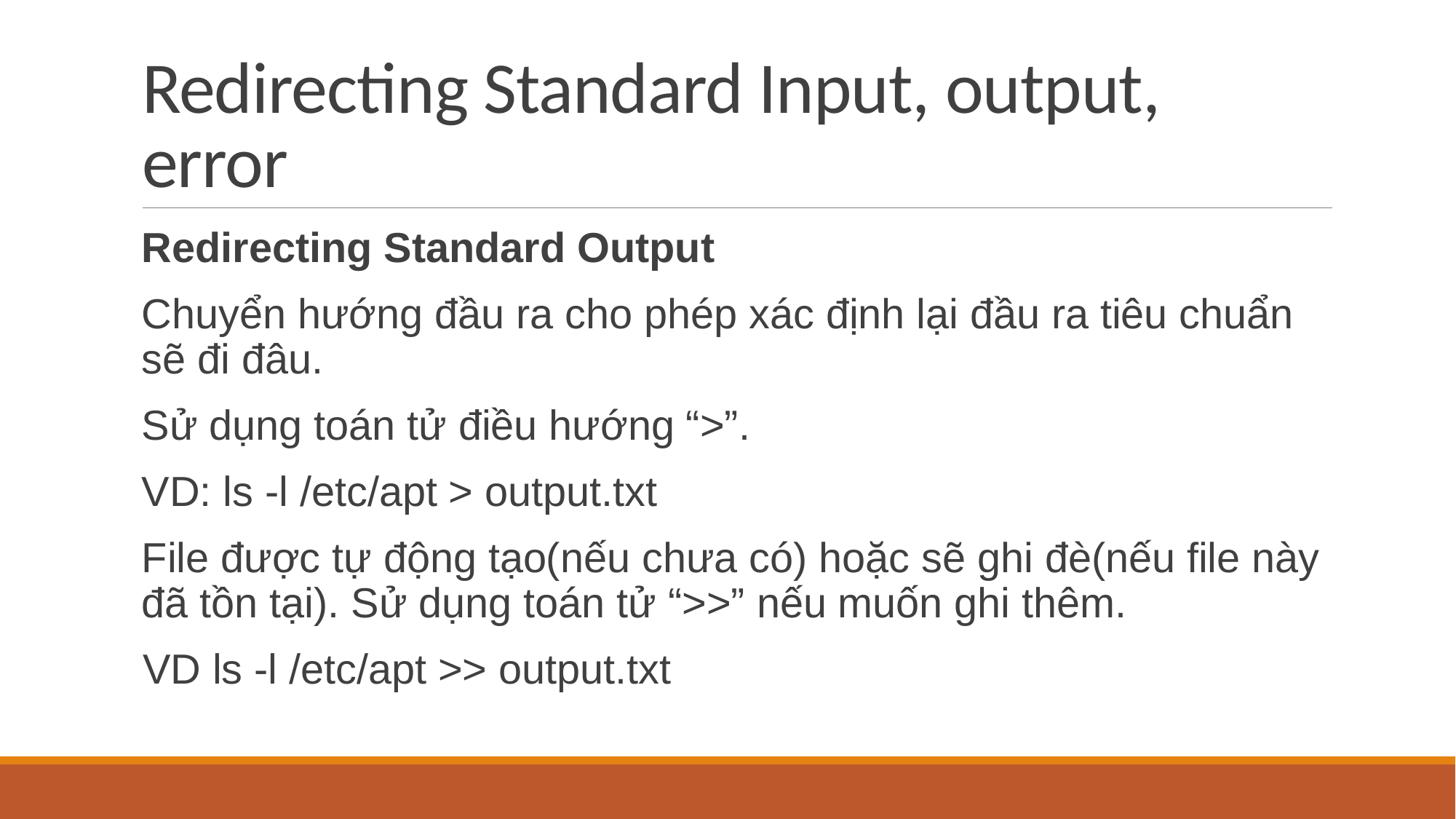

# Redirecting Standard Input, output, error
Redirecting Standard Output
Chuyển hướng đầu ra cho phép xác định lại đầu ra tiêu chuẩn sẽ đi đâu.
Sử dụng toán tử điều hướng “>”.
VD: ls -l /etc/apt > output.txt
File được tự động tạo(nếu chưa có) hoặc sẽ ghi đè(nếu file này đã tồn tại). Sử dụng toán tử “>>” nếu muốn ghi thêm.
 VD ls -l /etc/apt >> output.txt